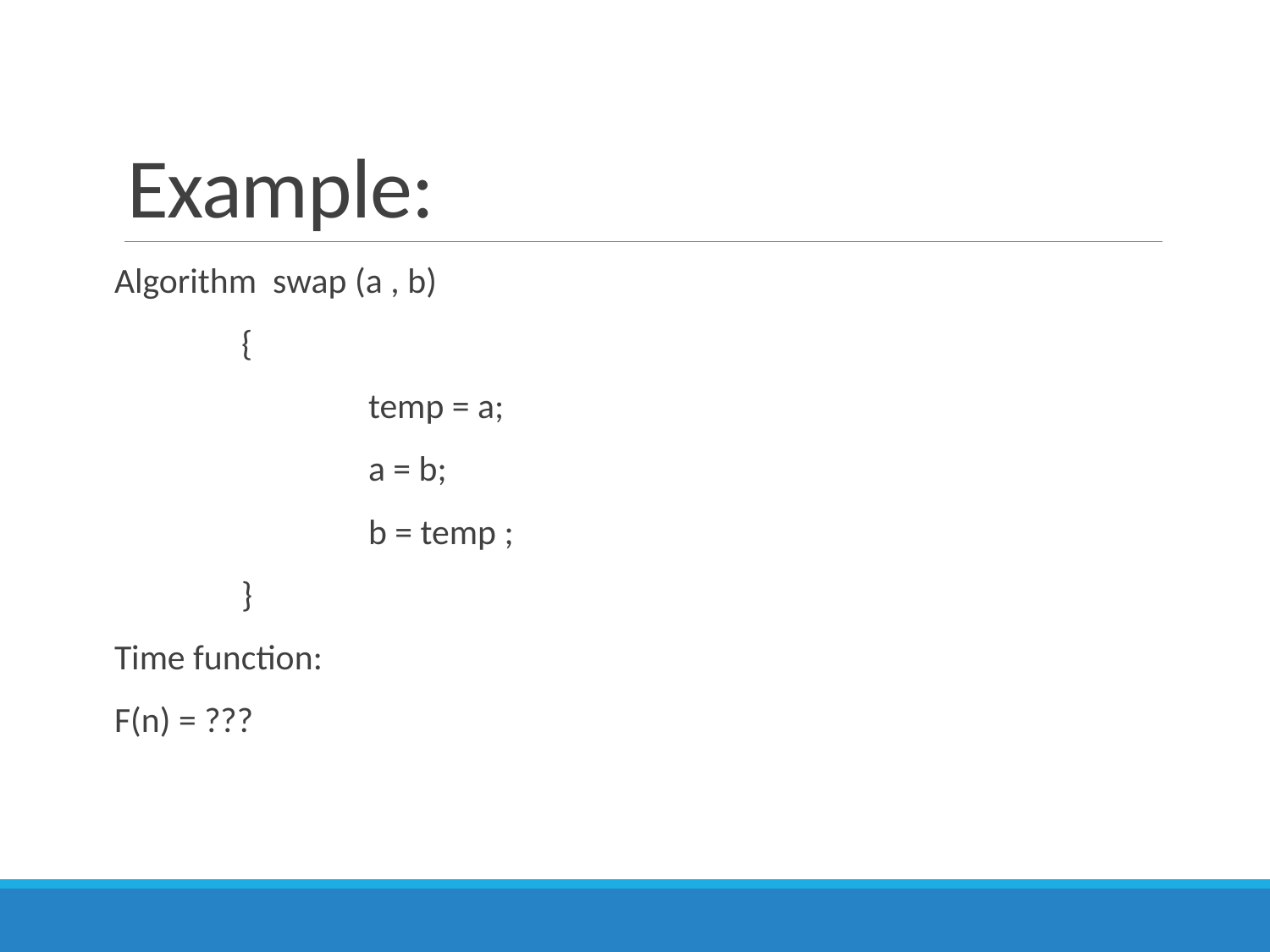

# Example:
Algorithm  swap (a , b)
	{
		temp = a;
		a = b;
		b = temp ;
	}
Time function:
F(n) = ???